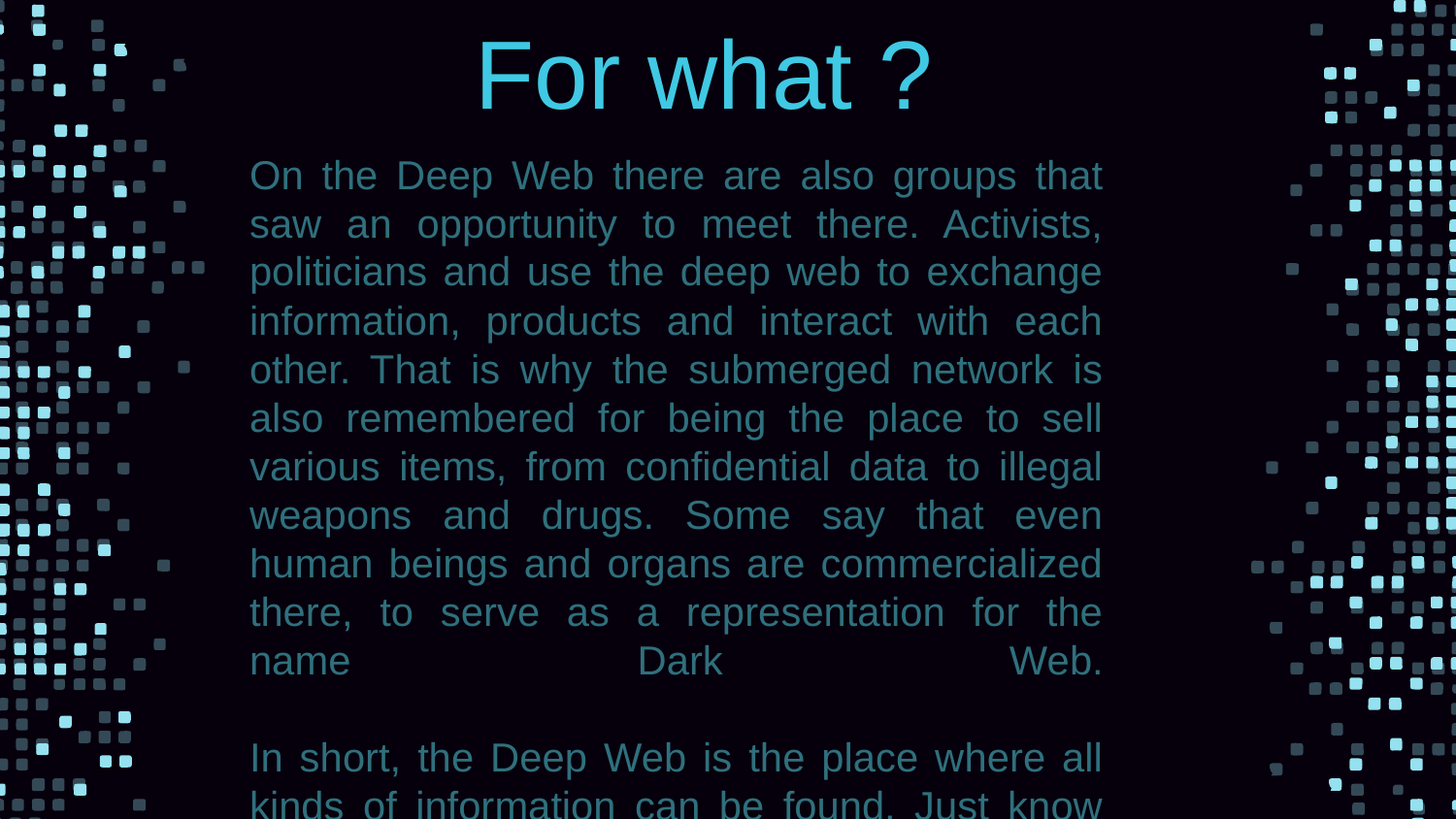

# For what ?
On the Deep Web there are also groups that saw an opportunity to meet there. Activists, politicians and use the deep web to exchange information, products and interact with each other. That is why the submerged network is also remembered for being the place to sell various items, from confidential data to illegal weapons and drugs. Some say that even human beings and organs are commercialized there, to serve as a representation for the name Dark Web.
In short, the Deep Web is the place where all kinds of information can be found. Just know where and with whom to look.